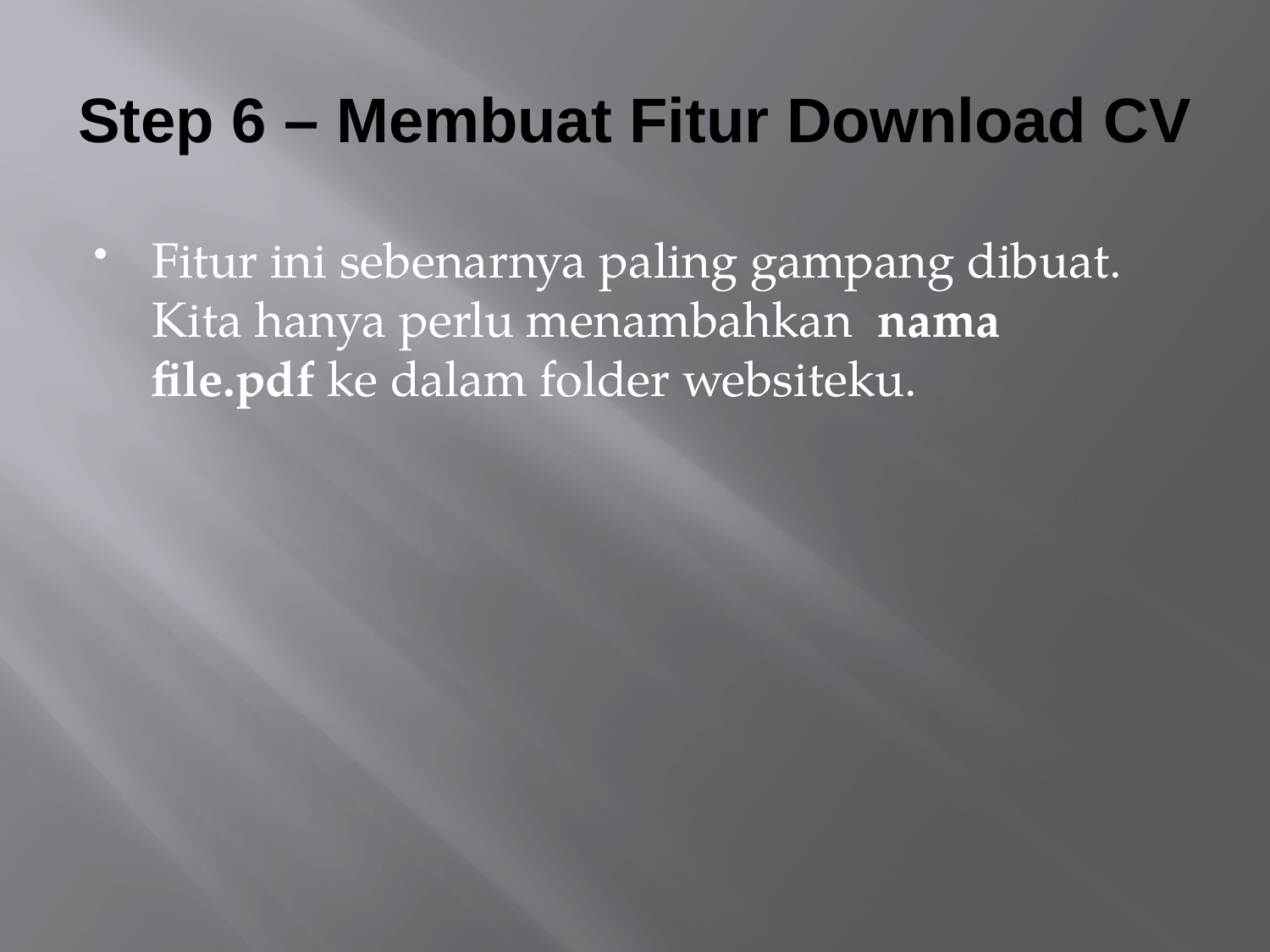

# Step 6 – Membuat Fitur Download CV
Fitur ini sebenarnya paling gampang dibuat. Kita hanya perlu menambahkan  nama file.pdf ke dalam folder websiteku.